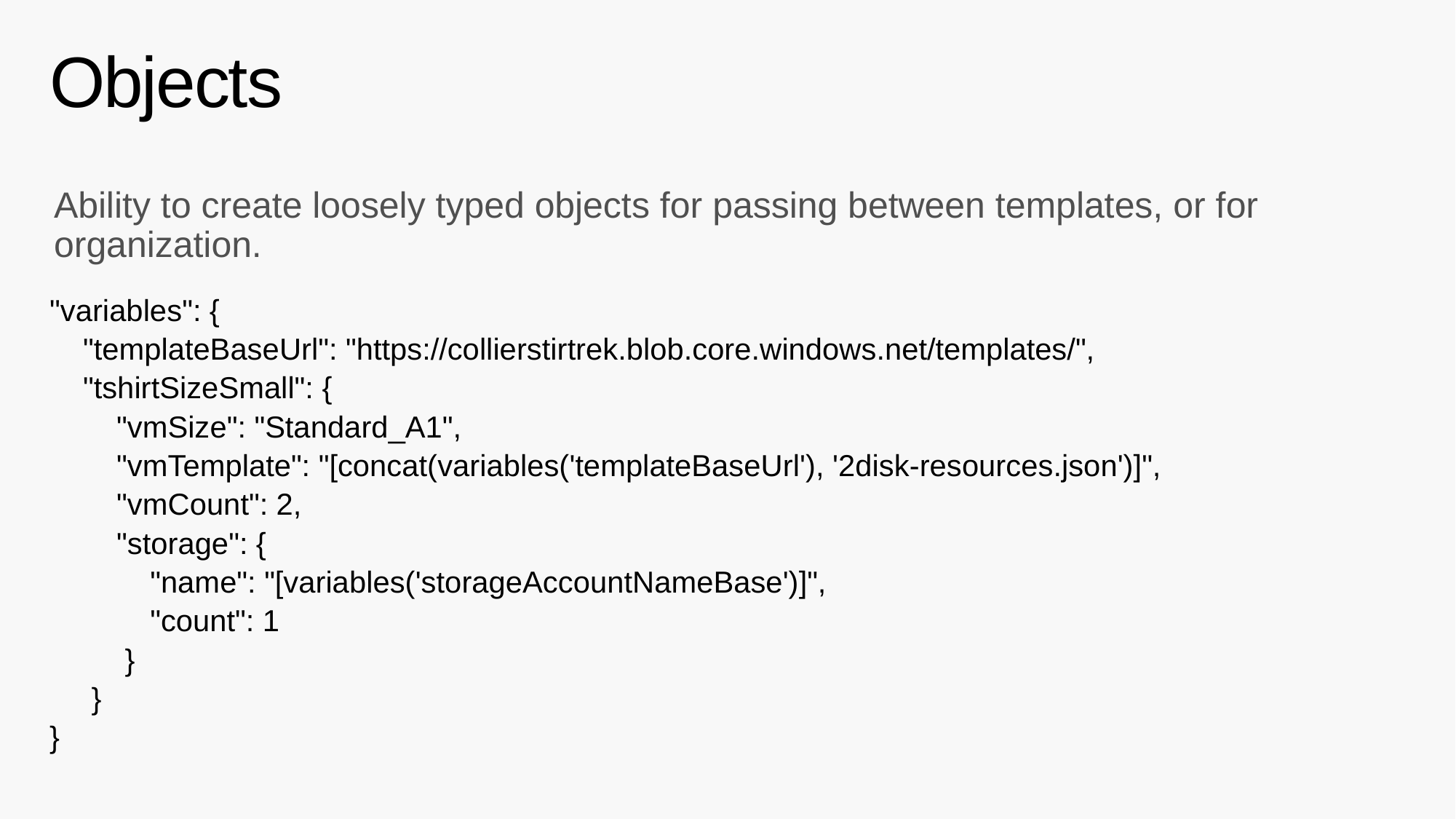

# Objects
Ability to create loosely typed objects for passing between templates, or for organization.
"variables": {
    "templateBaseUrl": "https://collierstirtrek.blob.core.windows.net/templates/",
    "tshirtSizeSmall": {
        "vmSize": "Standard_A1",
        "vmTemplate": "[concat(variables('templateBaseUrl'), '2disk-resources.json')]",
        "vmCount": 2,
        "storage": {
            "name": "[variables('storageAccountNameBase')]",
            "count": 1
         }
     }
}